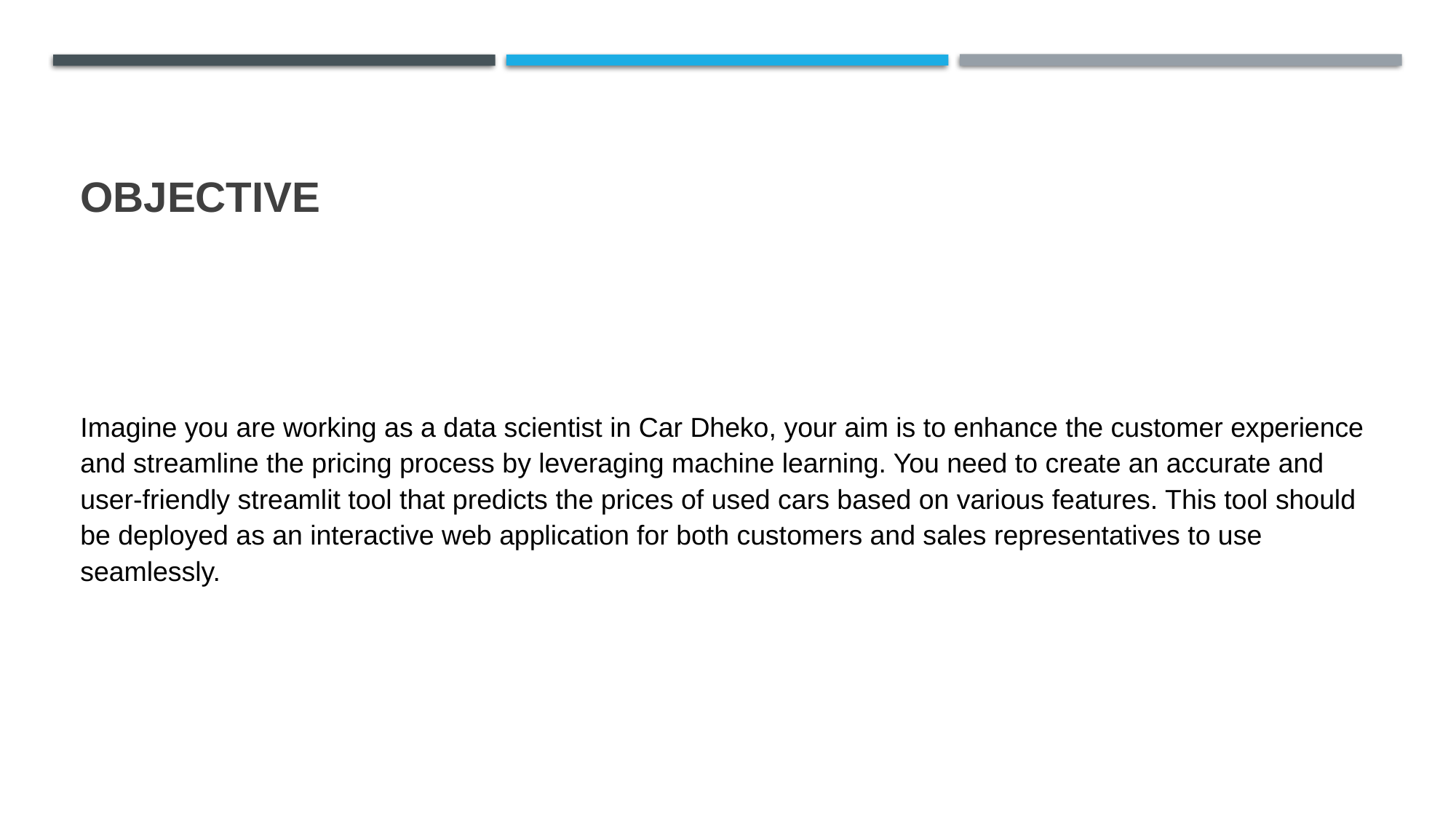

# Objective
Imagine you are working as a data scientist in Car Dheko, your aim is to enhance the customer experience and streamline the pricing process by leveraging machine learning. You need to create an accurate and user-friendly streamlit tool that predicts the prices of used cars based on various features. This tool should be deployed as an interactive web application for both customers and sales representatives to use seamlessly.